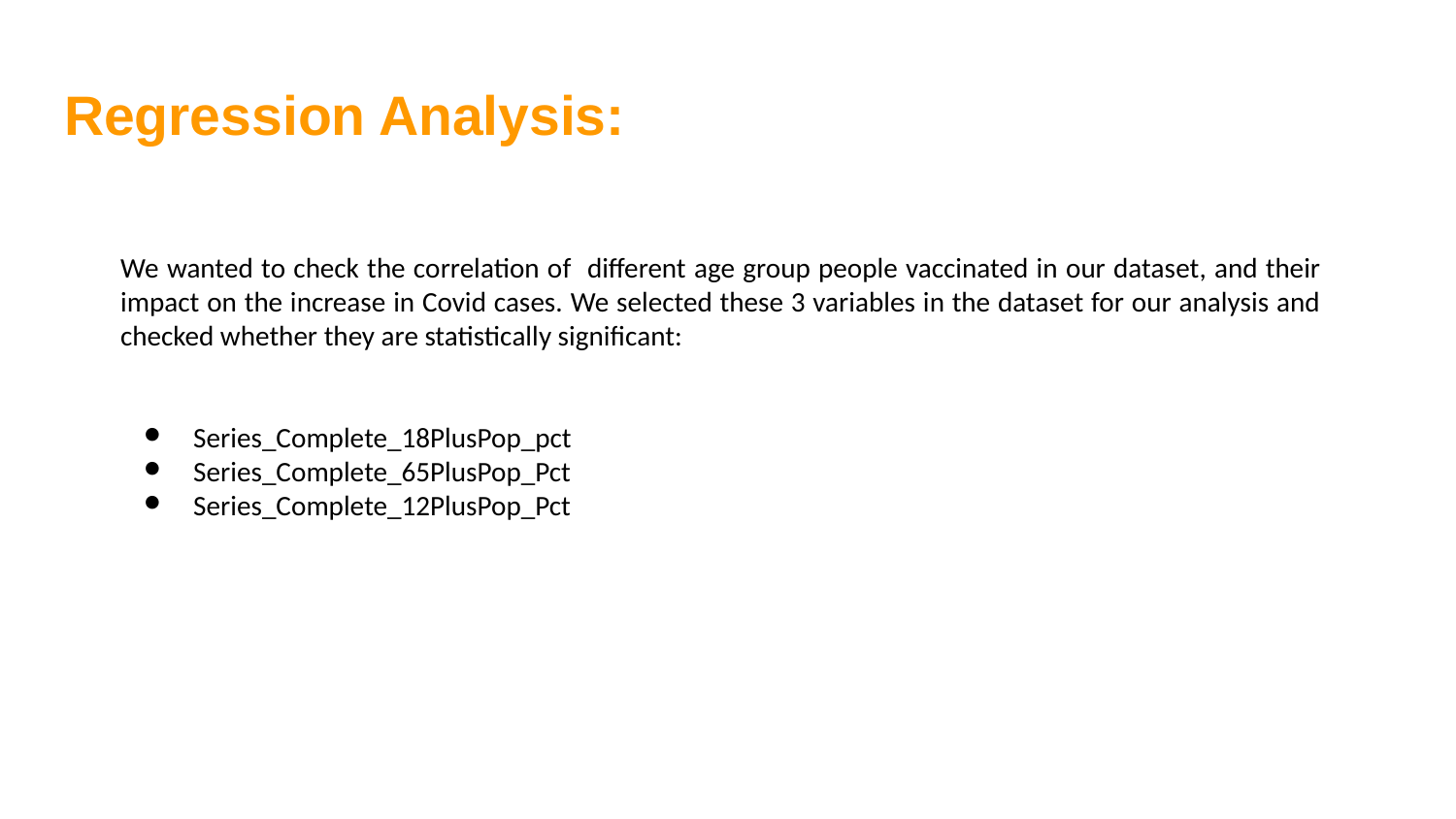

# Regression Analysis:

We wanted to check the correlation of  different age group people vaccinated in our dataset, and their impact on the increase in Covid cases. We selected these 3 variables in the dataset for our analysis and checked whether they are statistically significant:

Series_Complete_18PlusPop_pct
Series_Complete_65PlusPop_Pct
Series_Complete_12PlusPop_Pct